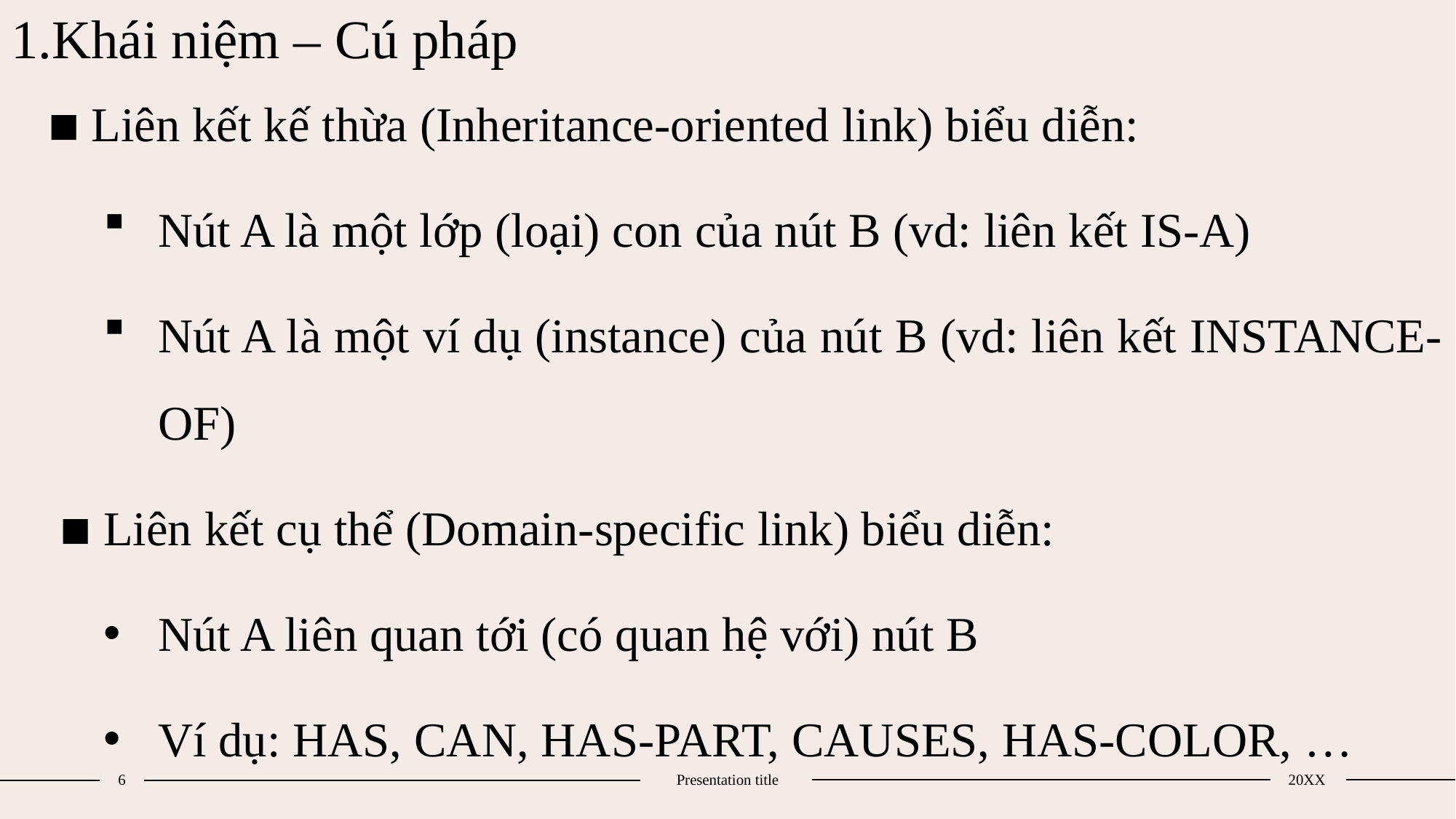

# 1.Khái niệm – Cú pháp
◼ Liên kết kế thừa (Inheritance-oriented link) biểu diễn:
Nút A là một lớp (loại) con của nút B (vd: liên kết IS-A)
Nút A là một ví dụ (instance) của nút B (vd: liên kết INSTANCE-OF)
 ◼ Liên kết cụ thể (Domain-specific link) biểu diễn:
Nút A liên quan tới (có quan hệ với) nút B
Ví dụ: HAS, CAN, HAS-PART, CAUSES, HAS-COLOR, …

6
Presentation title
20XX